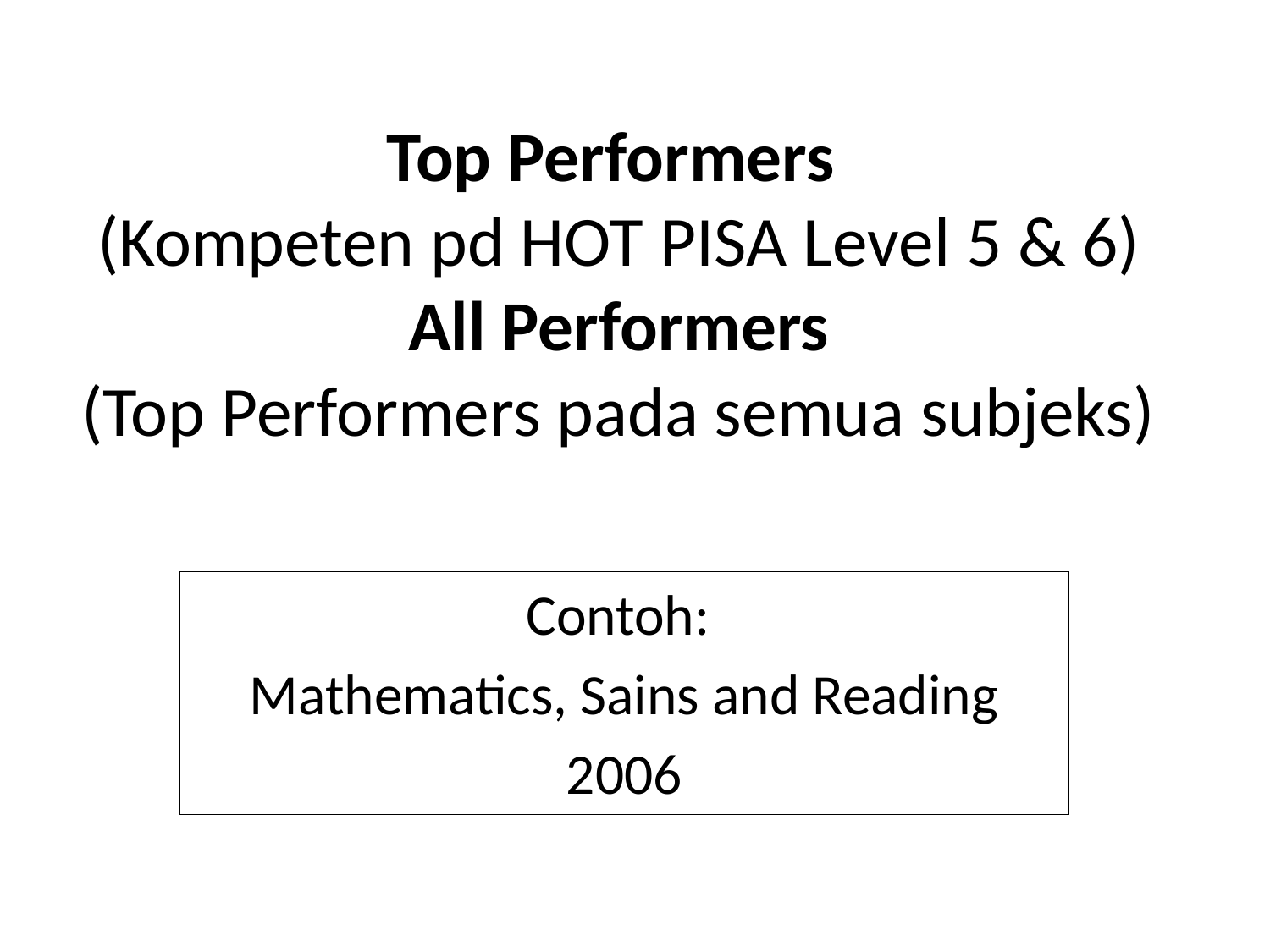

# Top Performers (Kompeten pd HOT PISA Level 5 & 6) All Performers (Top Performers pada semua subjeks)
Contoh:
Mathematics, Sains and Reading
2006